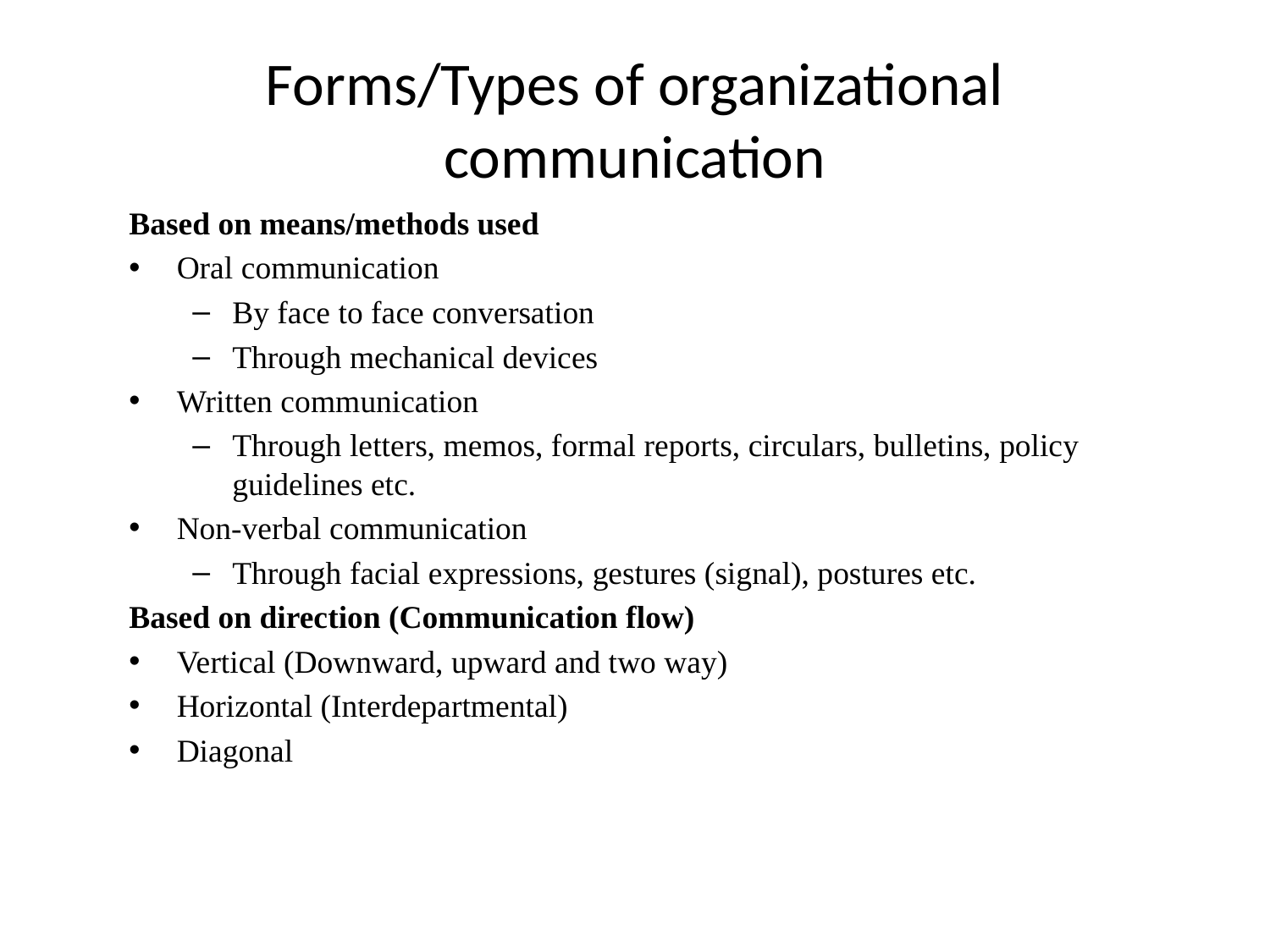

# Forms/Types of organizational communication
Based on means/methods used
Oral communication
By face to face conversation
Through mechanical devices
Written communication
Through letters, memos, formal reports, circulars, bulletins, policy guidelines etc.
Non-verbal communication
Through facial expressions, gestures (signal), postures etc.
Based on direction (Communication flow)
Vertical (Downward, upward and two way)
Horizontal (Interdepartmental)
Diagonal